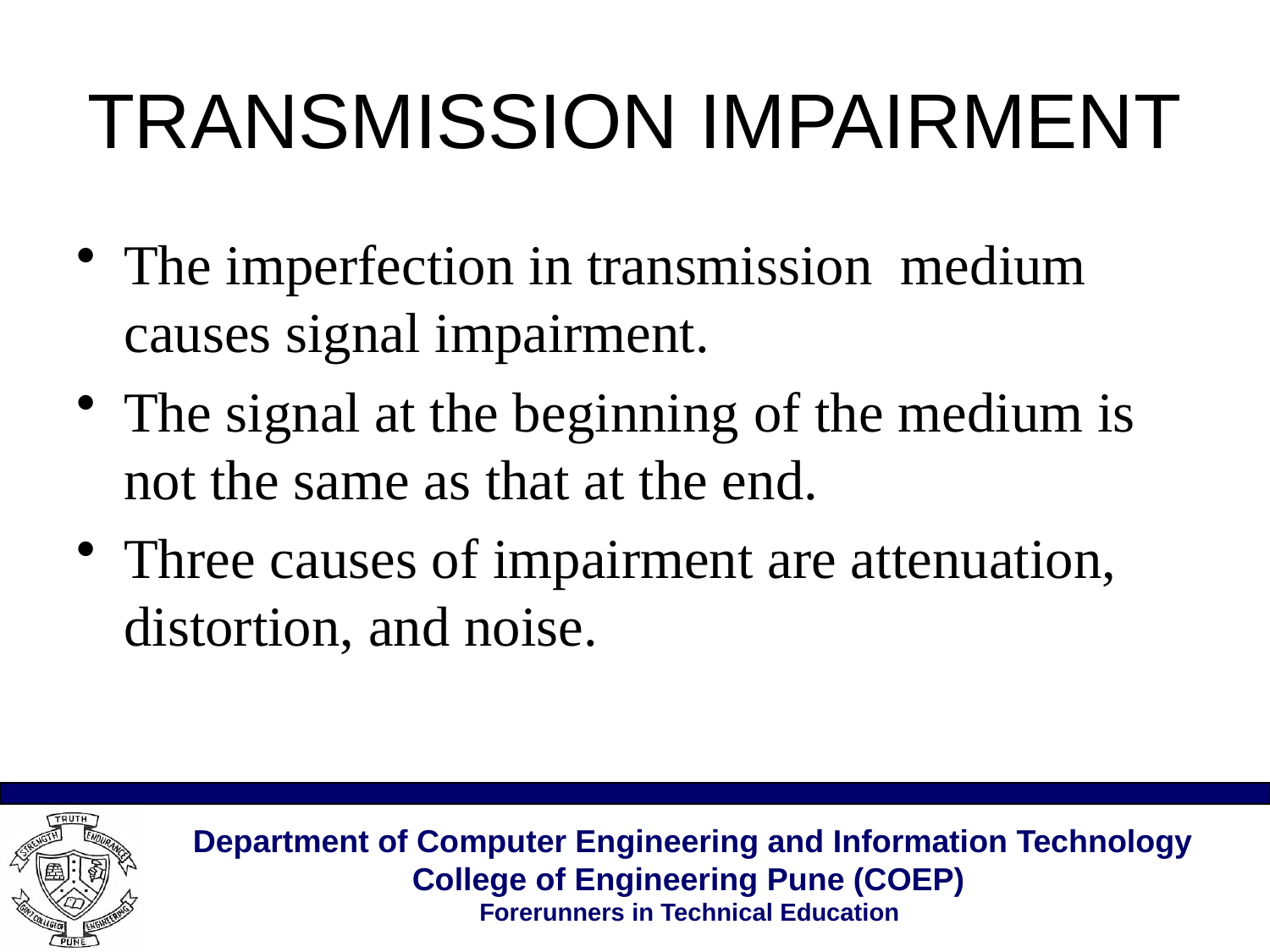

# TRANSMISSION IMPAIRMENT
The imperfection in transmission  medium causes signal impairment.
The signal at the beginning of the medium is not the same as that at the end.
Three causes of impairment are attenuation, distortion, and noise.